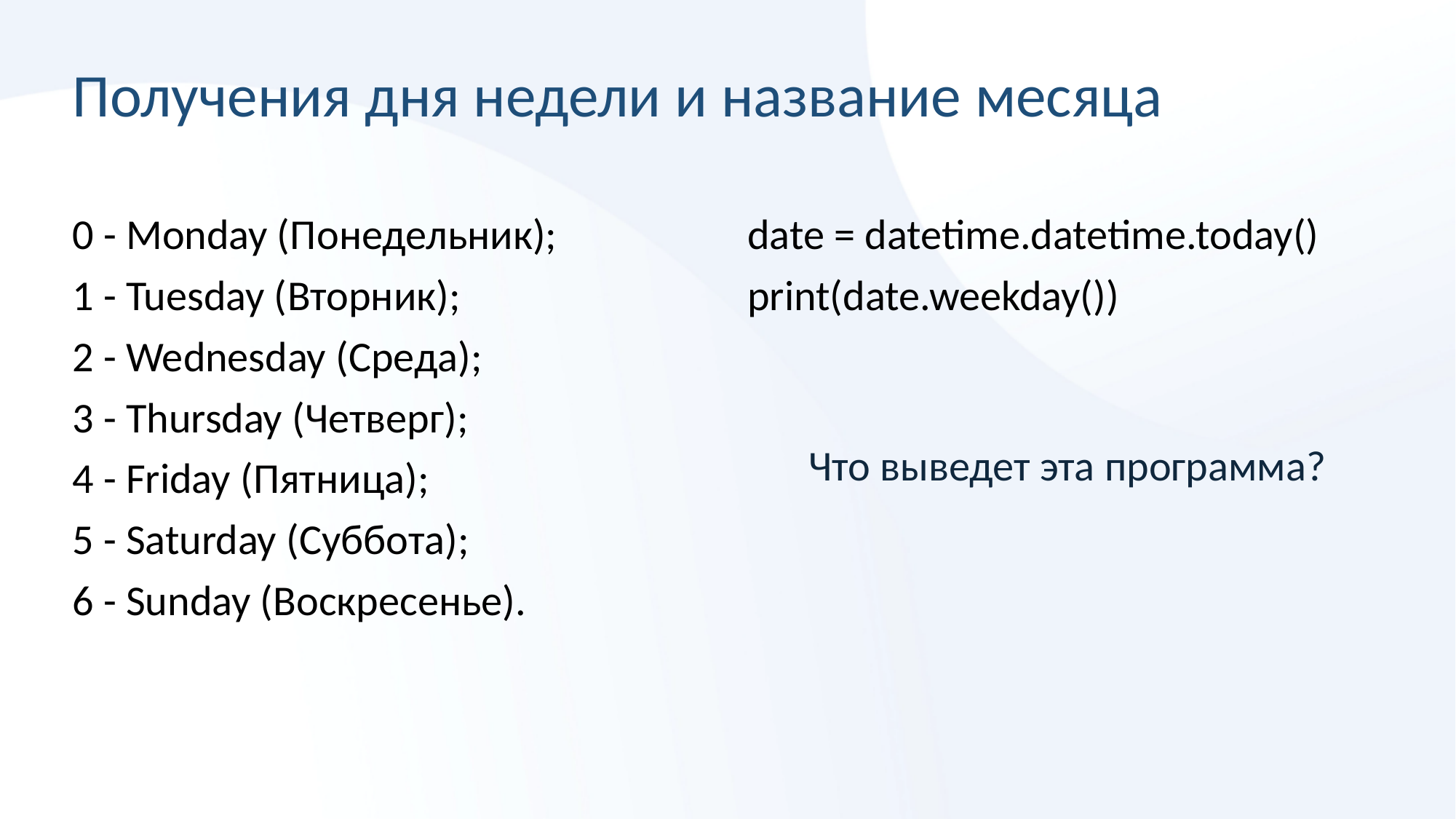

# Получения дня недели и название месяца
0 - Monday (Понедельник);
1 - Tuesday (Вторник);
2 - Wednesday (Среда);
3 - Thursday (Четверг);
4 - Friday (Пятница);
5 - Saturday (Суббота);
6 - Sunday (Воскресенье).
date = datetime.datetime.today()
print(date.weekday())
Что выведет эта программа?